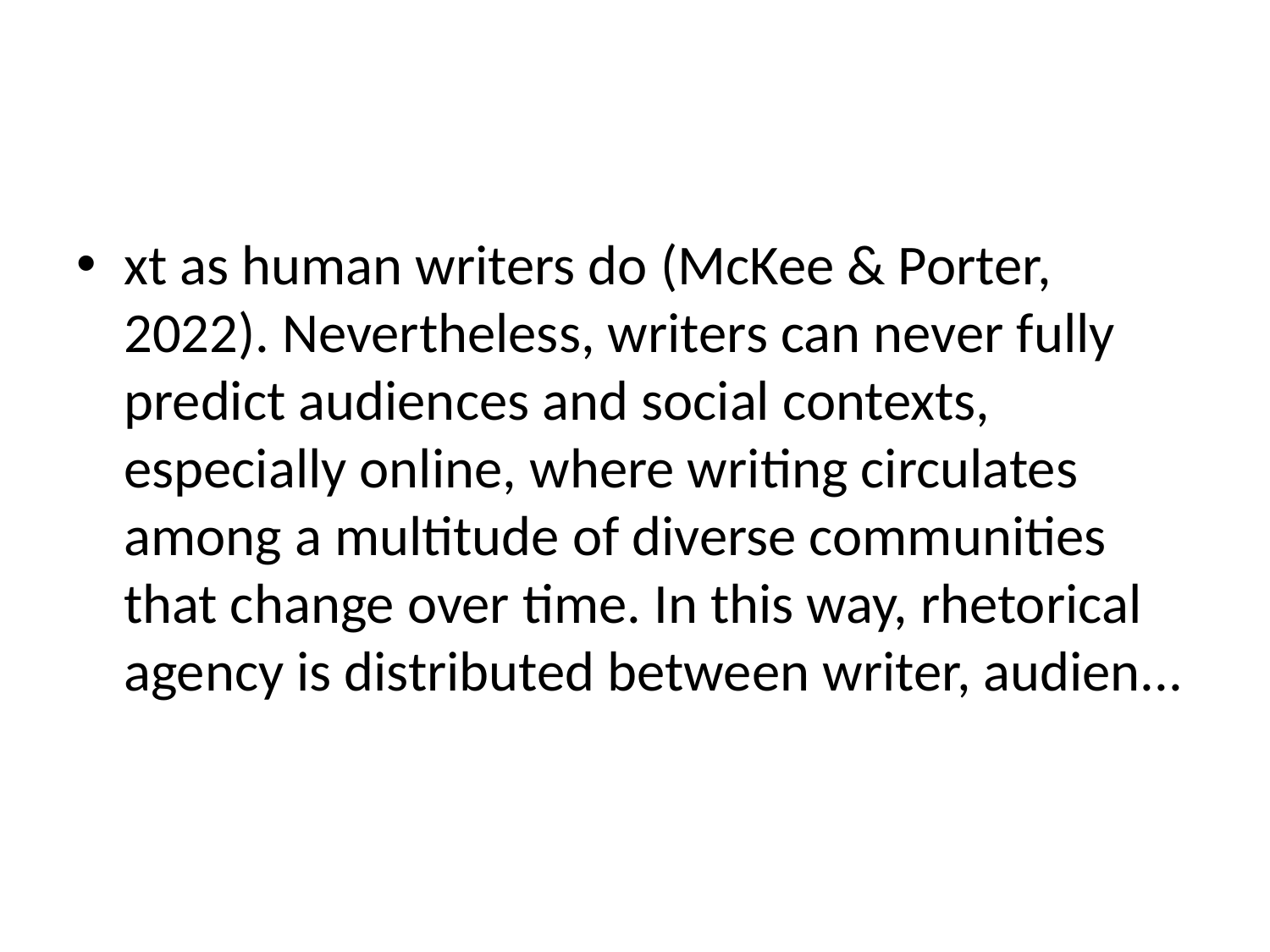

#
xt as human writers do (McKee & Porter, 2022). Nevertheless, writers can never fully predict audiences and social contexts, especially online, where writing circulates among a multitude of diverse communities that change over time. In this way, rhetorical agency is distributed between writer, audien...